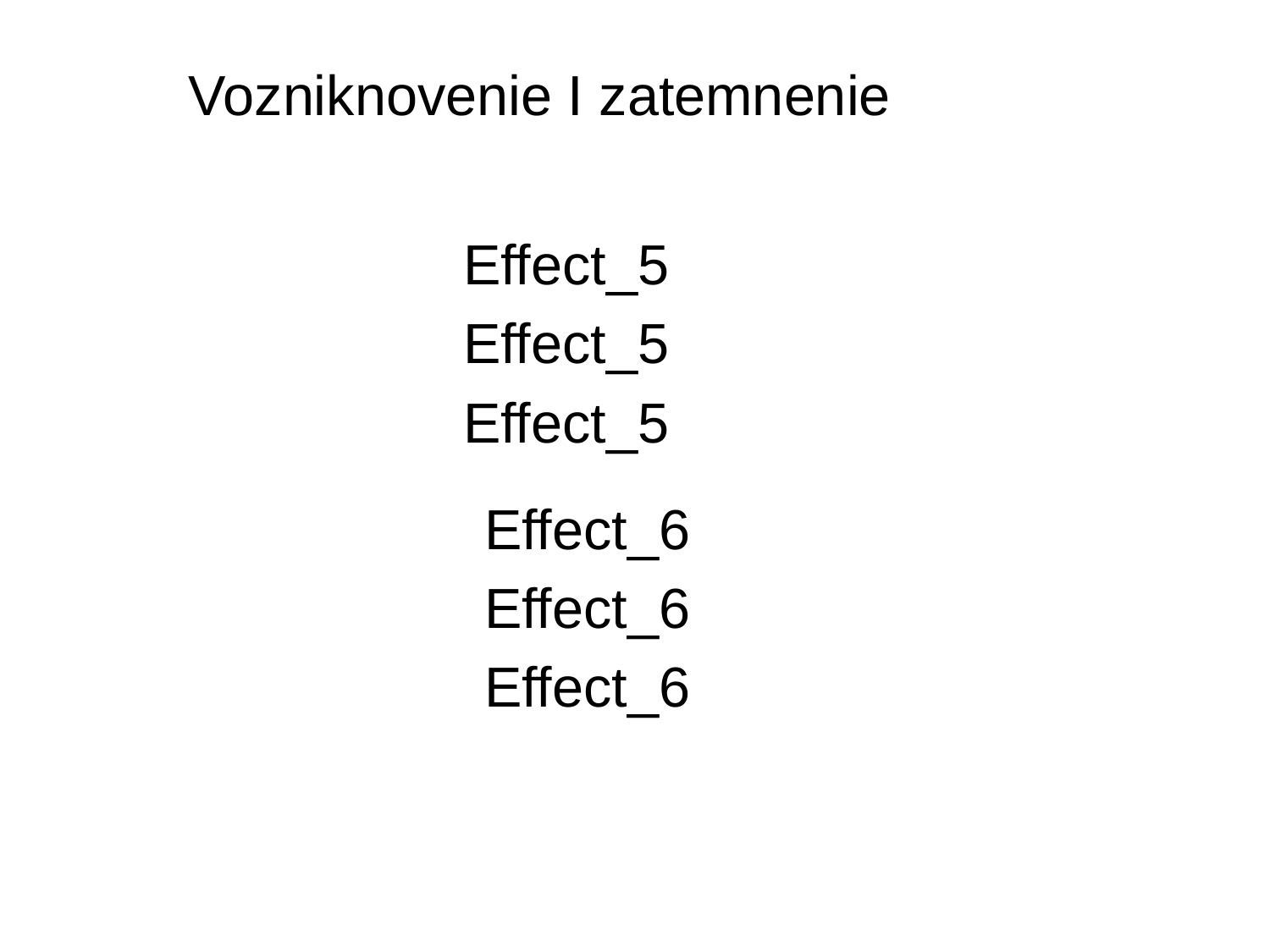

Vozniknovenie I zatemnenie

Effect_5
Effect_5
Effect_5

Effect_6
Effect_6
Effect_6